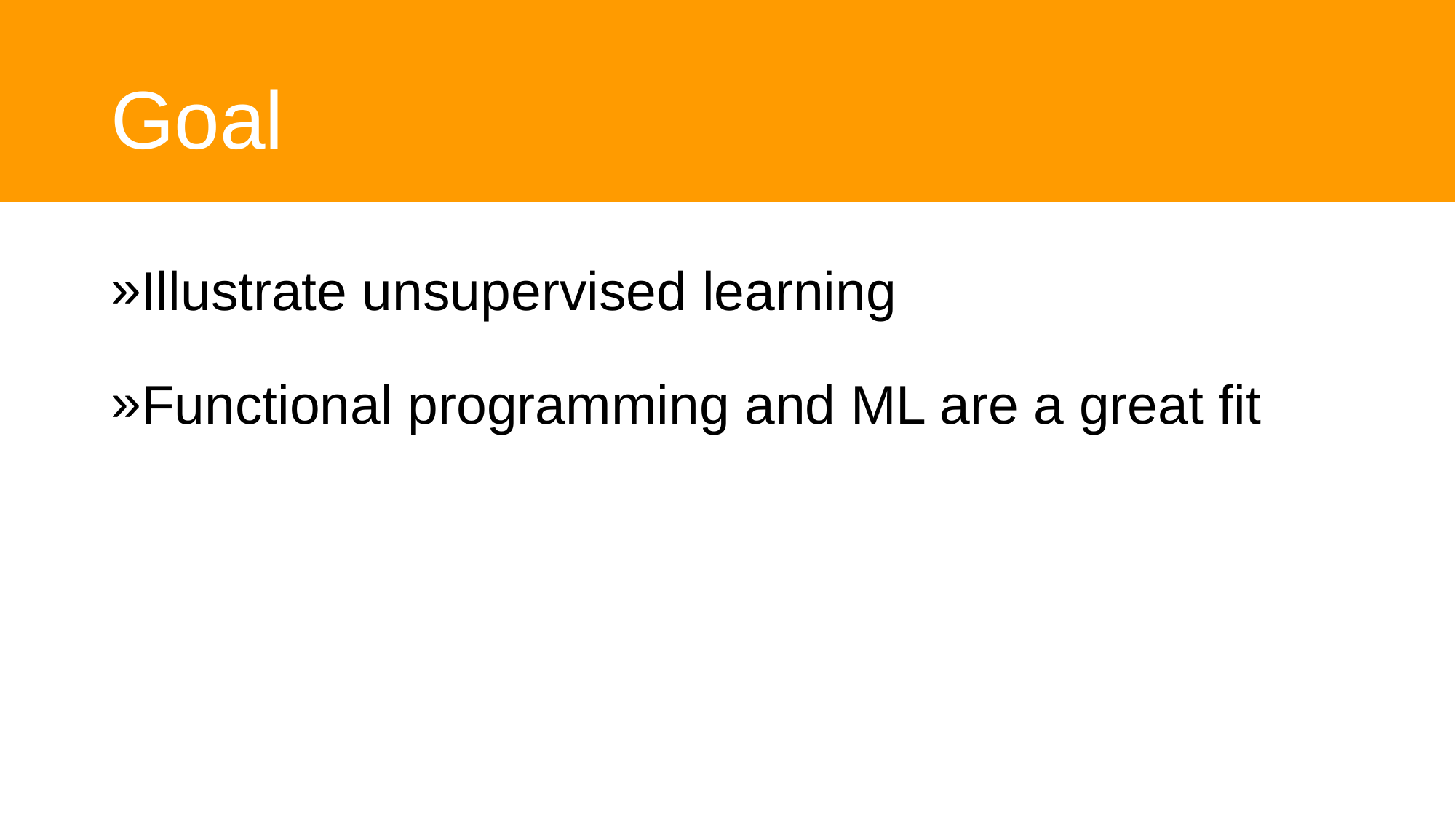

# Goal
Illustrate unsupervised learning
Functional programming and ML are a great fit